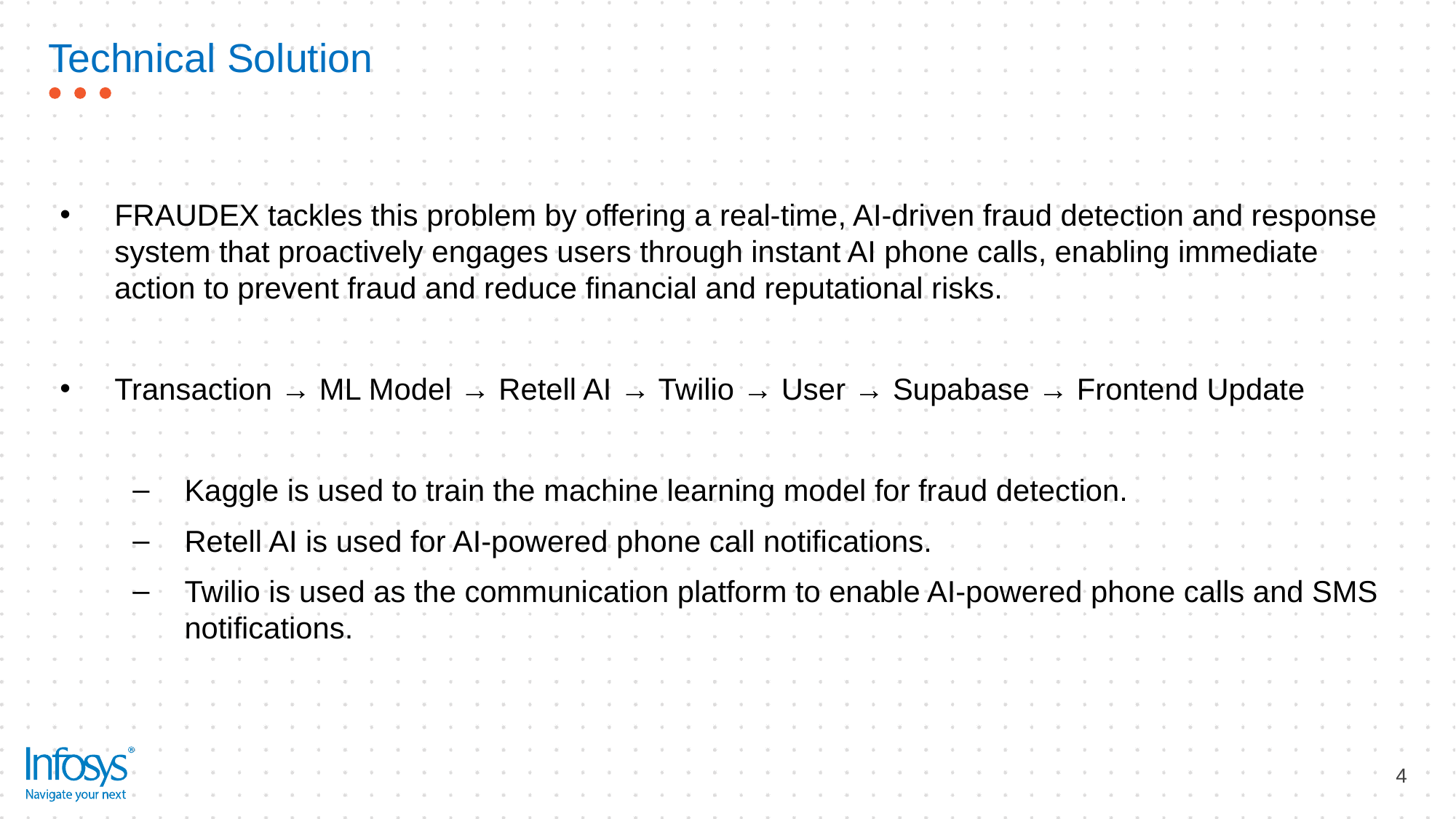

# Technical Solution

FRAUDEX tackles this problem by offering a real-time, AI-driven fraud detection and response system that proactively engages users through instant AI phone calls, enabling immediate action to prevent fraud and reduce financial and reputational risks.

Transaction → ML Model → Retell AI → Twilio → User → Supabase → Frontend Update

Kaggle is used to train the machine learning model for fraud detection.
Retell AI is used for AI-powered phone call notifications.
Twilio is used as the communication platform to enable AI-powered phone calls and SMS notifications.

4